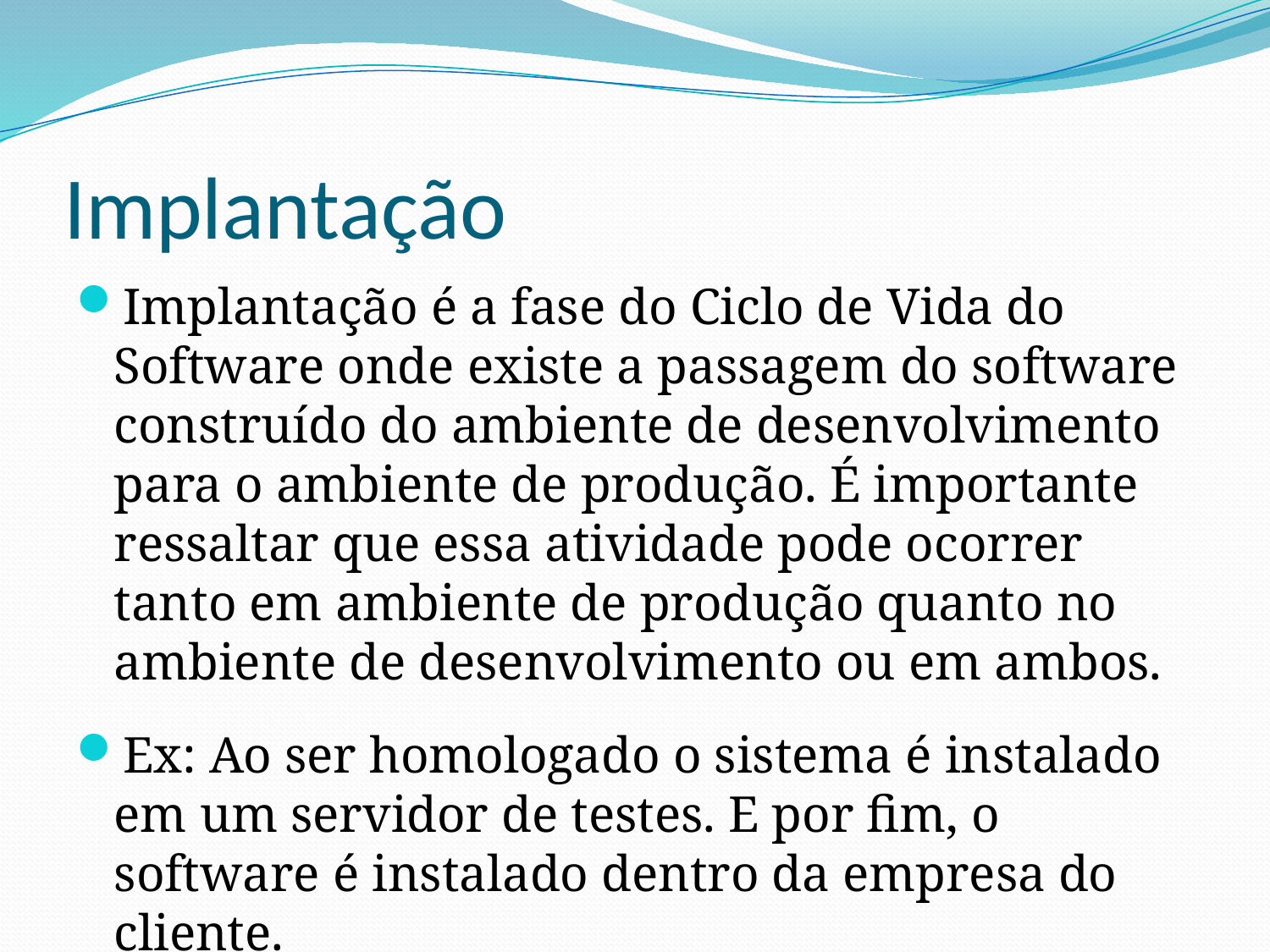

Implantação
Implantação é a fase do Ciclo de Vida do Software onde existe a passagem do software construído do ambiente de desenvolvimento para o ambiente de produção. É importante ressaltar que essa atividade pode ocorrer tanto em ambiente de produção quanto no ambiente de desenvolvimento ou em ambos.

Ex: Ao ser homologado o sistema é instalado em um servidor de testes. E por fim, o software é instalado dentro da empresa do cliente.